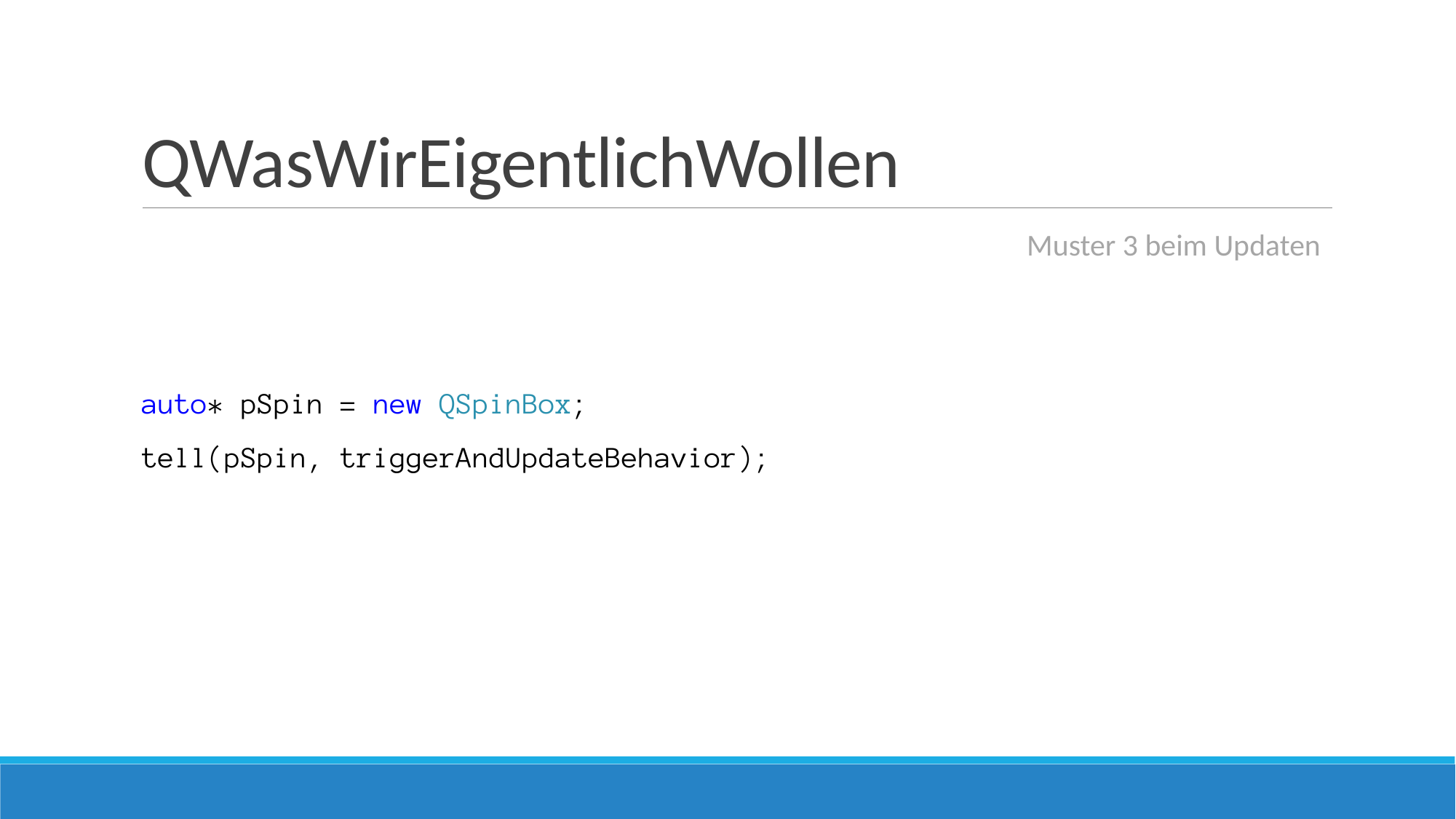

# QWasWirEigentlichWollen

auto* pSpin = new QSpinBox;
tell(pSpin, triggerAndUpdateBehavior);
Muster 3 beim Updaten